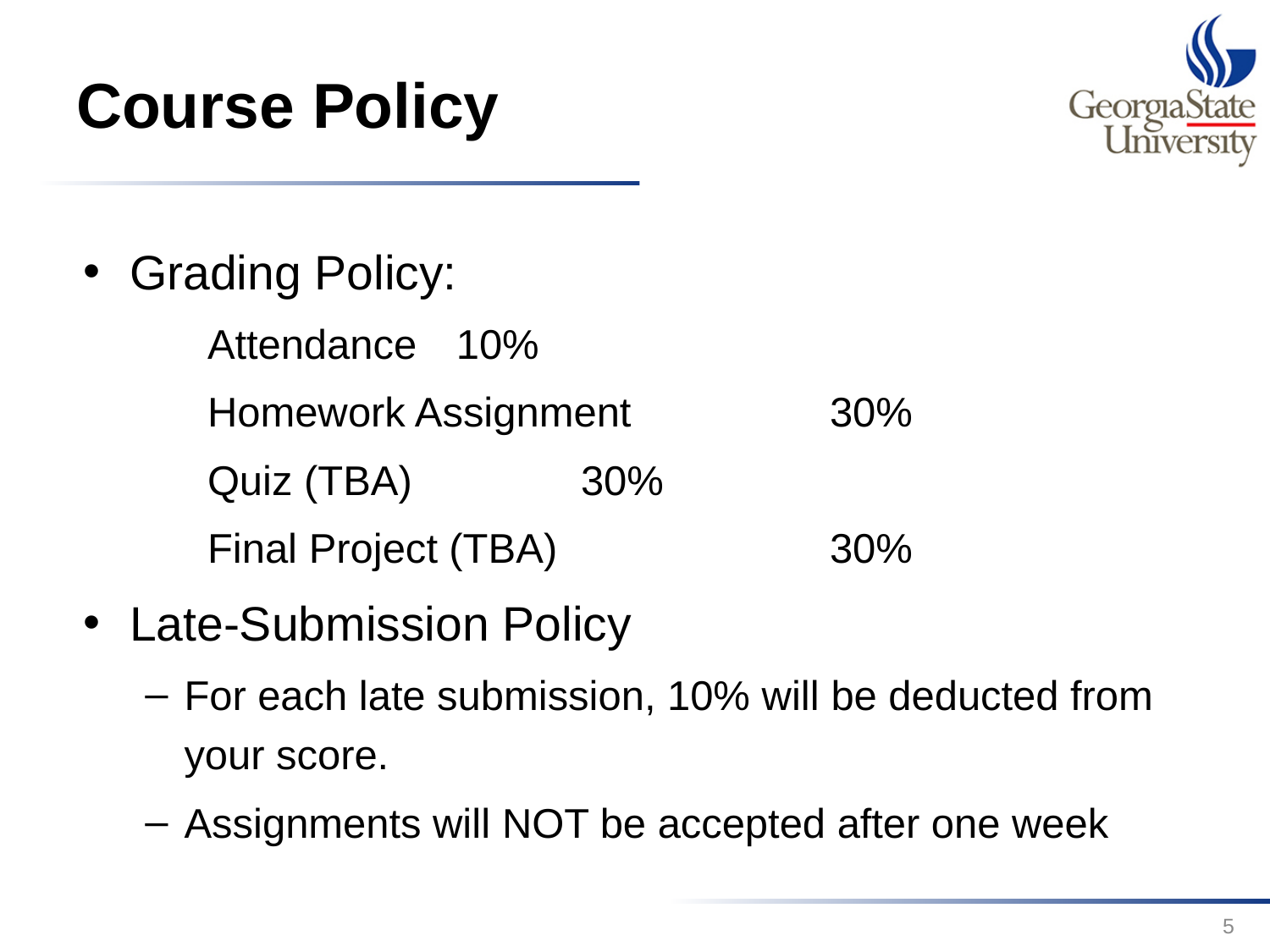

# Course Policy
Grading Policy:
	Attendance											10%
	Homework Assignment								30%
	Quiz (TBA)        										30%
	Final Project (TBA)            							30%
Late-Submission Policy
For each late submission, 10% will be deducted from your score.
Assignments will NOT be accepted after one week

5